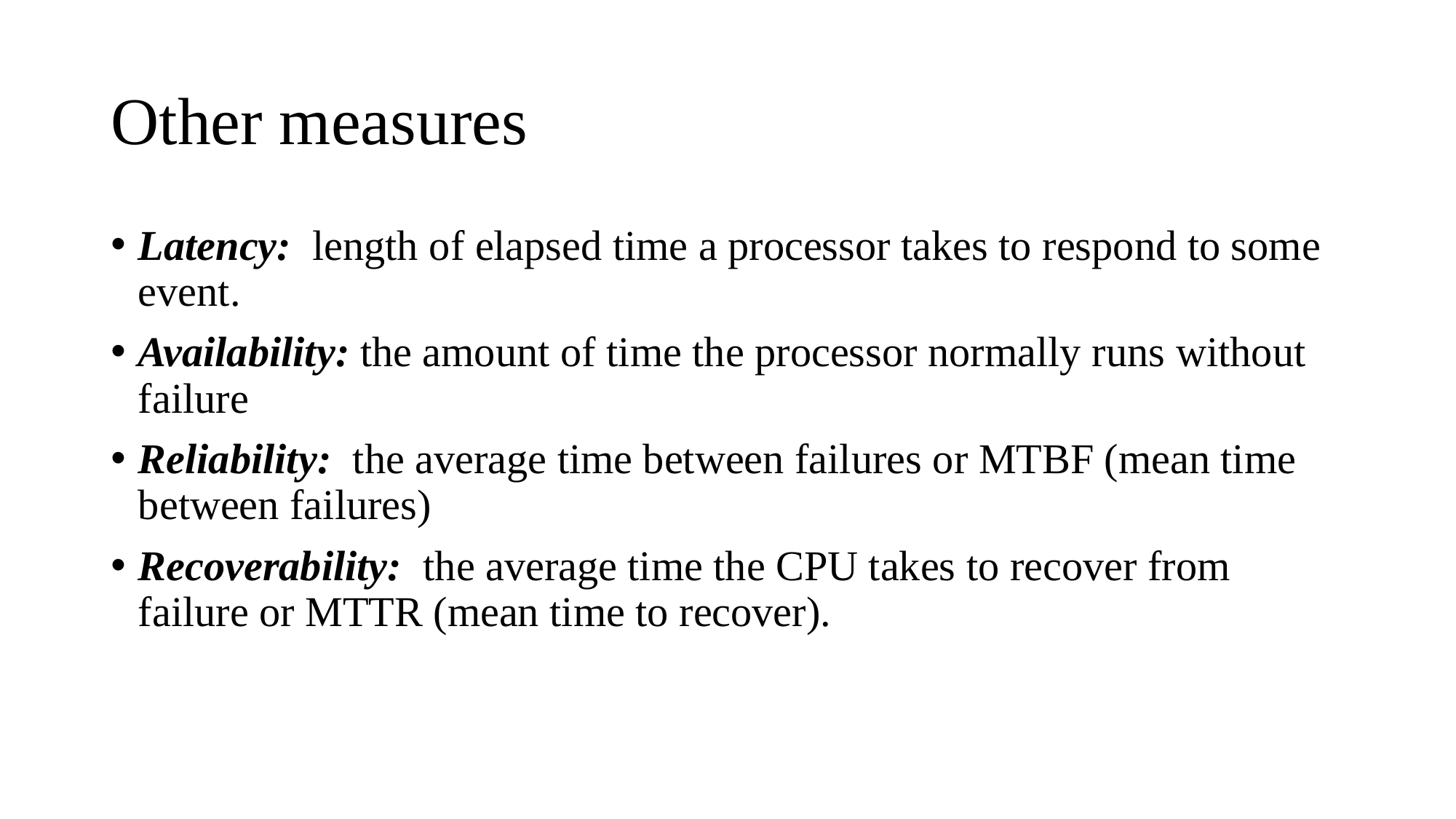

# Other measures
Latency:  length of elapsed time a processor takes to respond to some event.
Availability: the amount of time the processor normally runs without failure
Reliability:  the average time between failures or MTBF (mean time between failures)
Recoverability:  the average time the CPU takes to recover from failure or MTTR (mean time to recover).